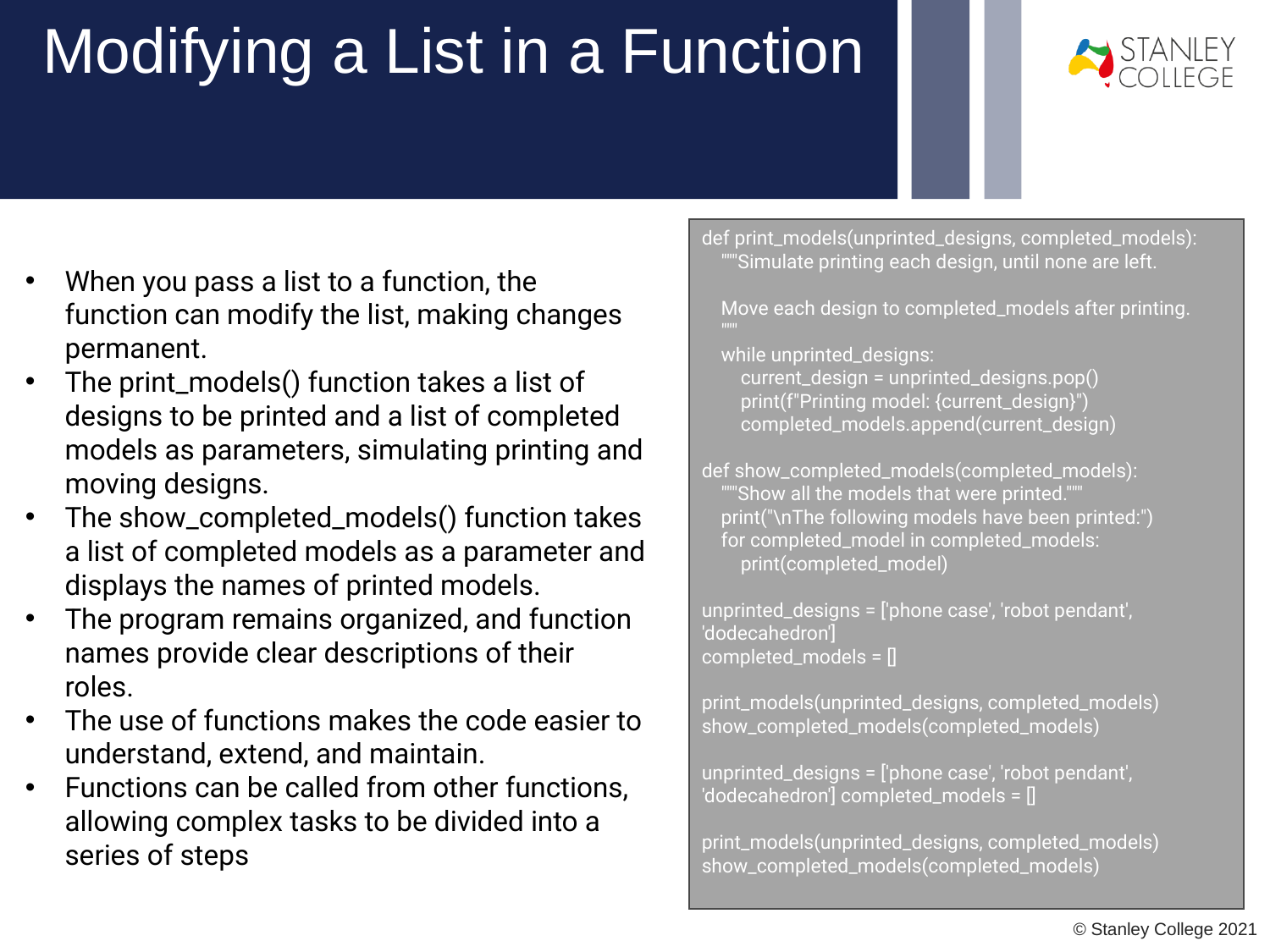

# Modifying a List in a Function

def print_models(unprinted_designs, completed_models):
    """Simulate printing each design, until none are left.

    Move each design to completed_models after printing.
    """
    while unprinted_designs:
        current_design = unprinted_designs.pop()
        print(f"Printing model: {current_design}")
        completed_models.append(current_design)

def show_completed_models(completed_models):
    """Show all the models that were printed."""
    print("\nThe following models have been printed:")
    for completed_model in completed_models:
        print(completed_model)

unprinted_designs = ['phone case', 'robot pendant', 'dodecahedron']
completed_models = []

print_models(unprinted_designs, completed_models)
show_completed_models(completed_models)

unprinted_designs = ['phone case', 'robot pendant', 'dodecahedron'] completed_models = []

print_models(unprinted_designs, completed_models) show_completed_models(completed_models)

When you pass a list to a function, the function can modify the list, making changes permanent.
The print_models() function takes a list of designs to be printed and a list of completed models as parameters, simulating printing and moving designs.
The show_completed_models() function takes a list of completed models as a parameter and displays the names of printed models.
The program remains organized, and function names provide clear descriptions of their roles.
The use of functions makes the code easier to understand, extend, and maintain.
Functions can be called from other functions, allowing complex tasks to be divided into a series of steps